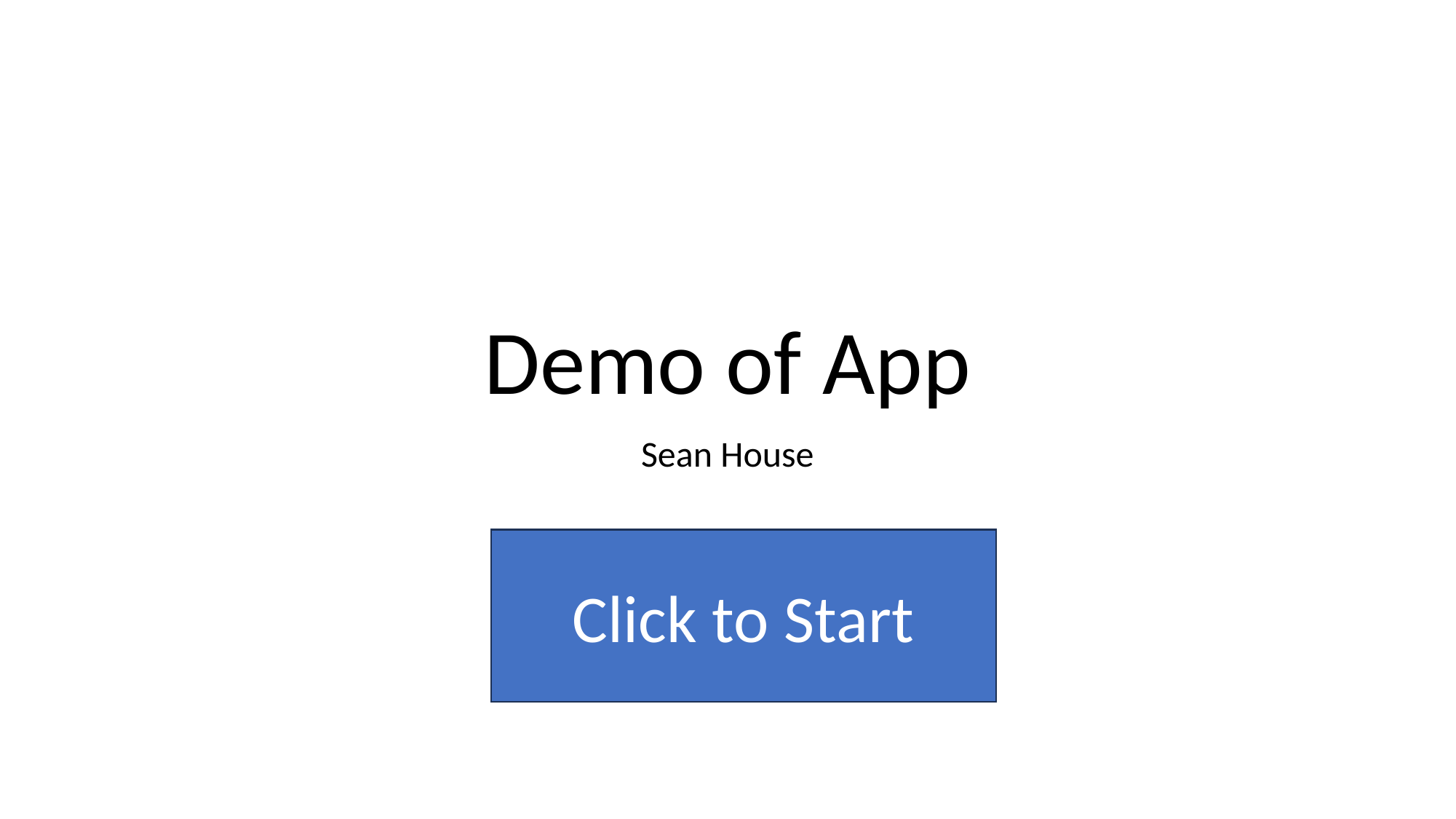

# Demo of App
Sean House
Click to Start